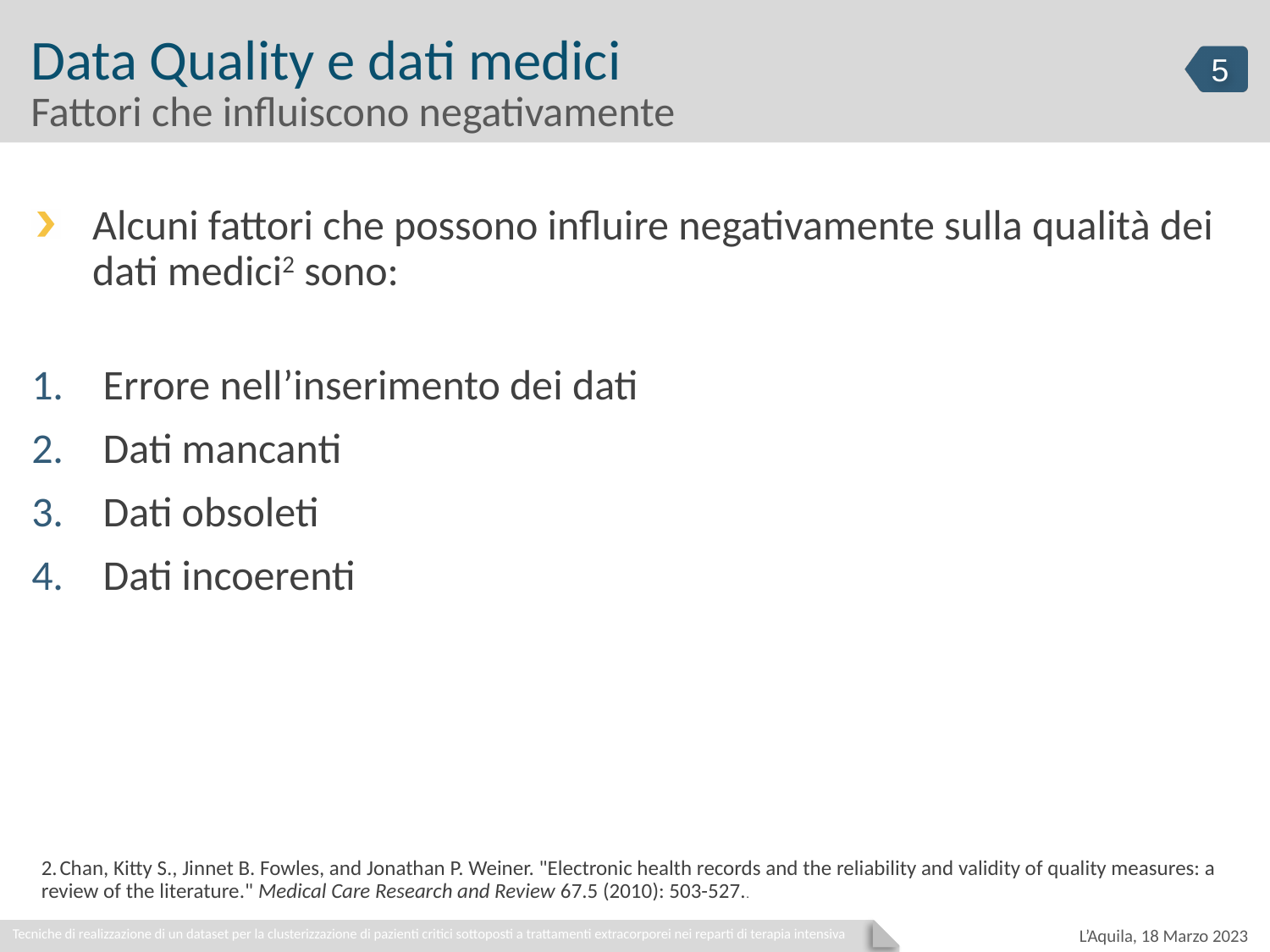

# Data Quality e dati medici
Fattori che influiscono negativamente
Alcuni fattori che possono influire negativamente sulla qualità dei dati medici2 sono:
Errore nell’inserimento dei dati
Dati mancanti
Dati obsoleti
Dati incoerenti
2. Chan, Kitty S., Jinnet B. Fowles, and Jonathan P. Weiner. "Electronic health records and the reliability and validity of quality measures: a review of the literature." Medical Care Research and Review 67.5 (2010): 503-527..
Tecniche di realizzazione di un dataset per la clusterizzazione di pazienti critici sottoposti a trattamenti extracorporei nei reparti di terapia intensiva
L’Aquila, 18 Marzo 2023